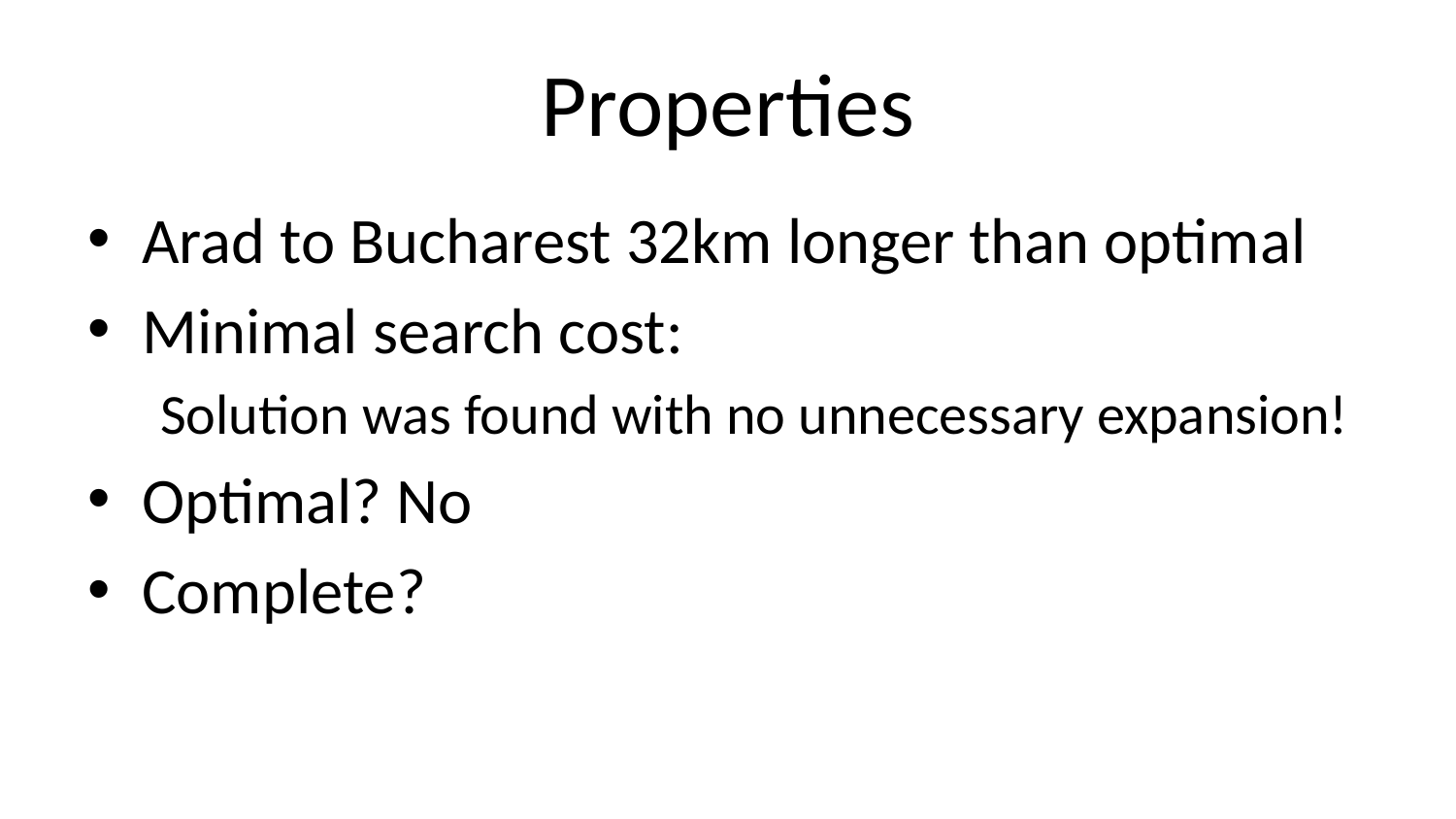

# Properties
Arad to Bucharest 32km longer than optimal
Minimal search cost:
Solution was found with no unnecessary expansion!
Optimal? No
Complete?